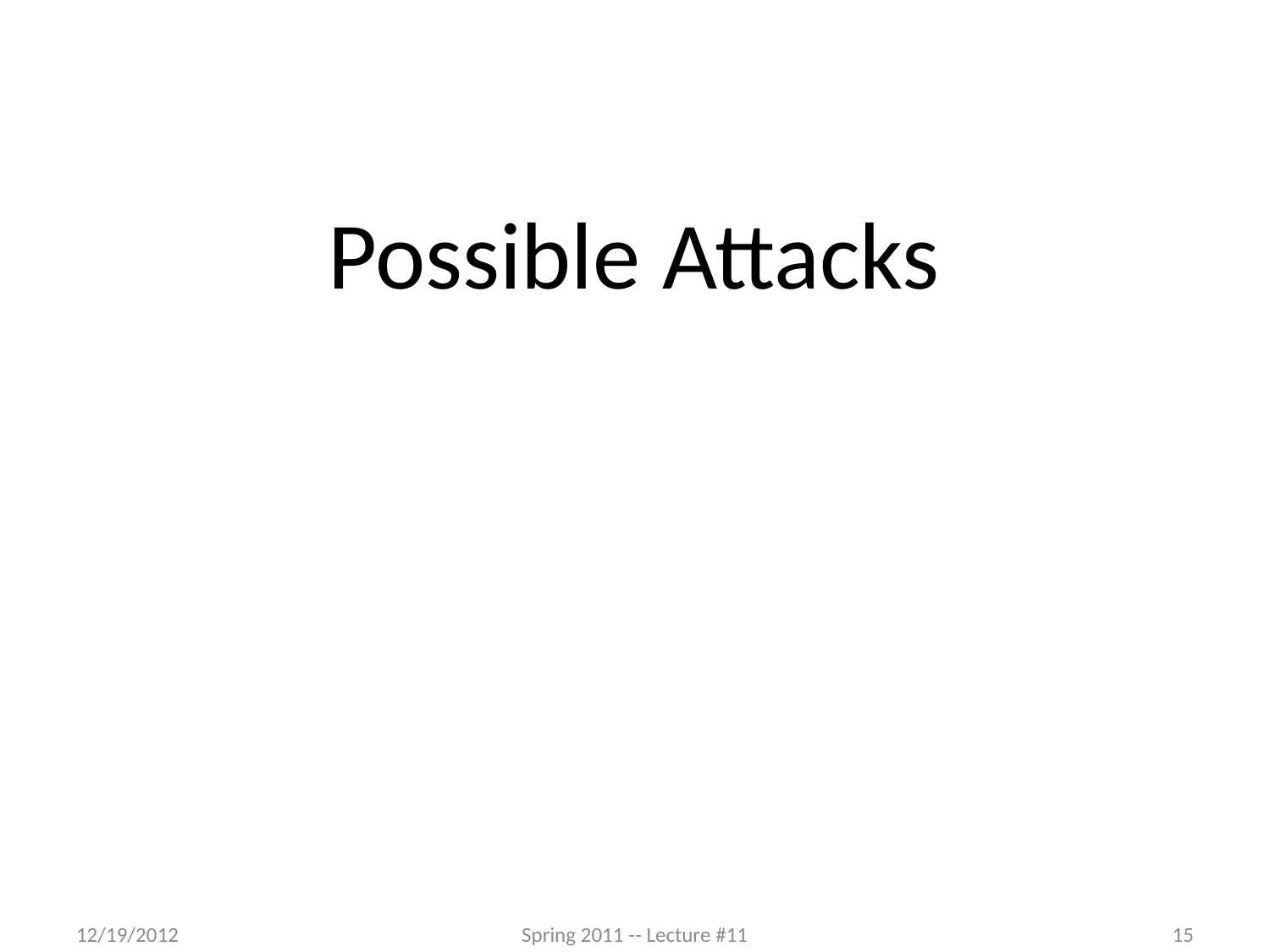

#
Possible Attacks
12/19/2012
Spring 2011 -- Lecture #11
15